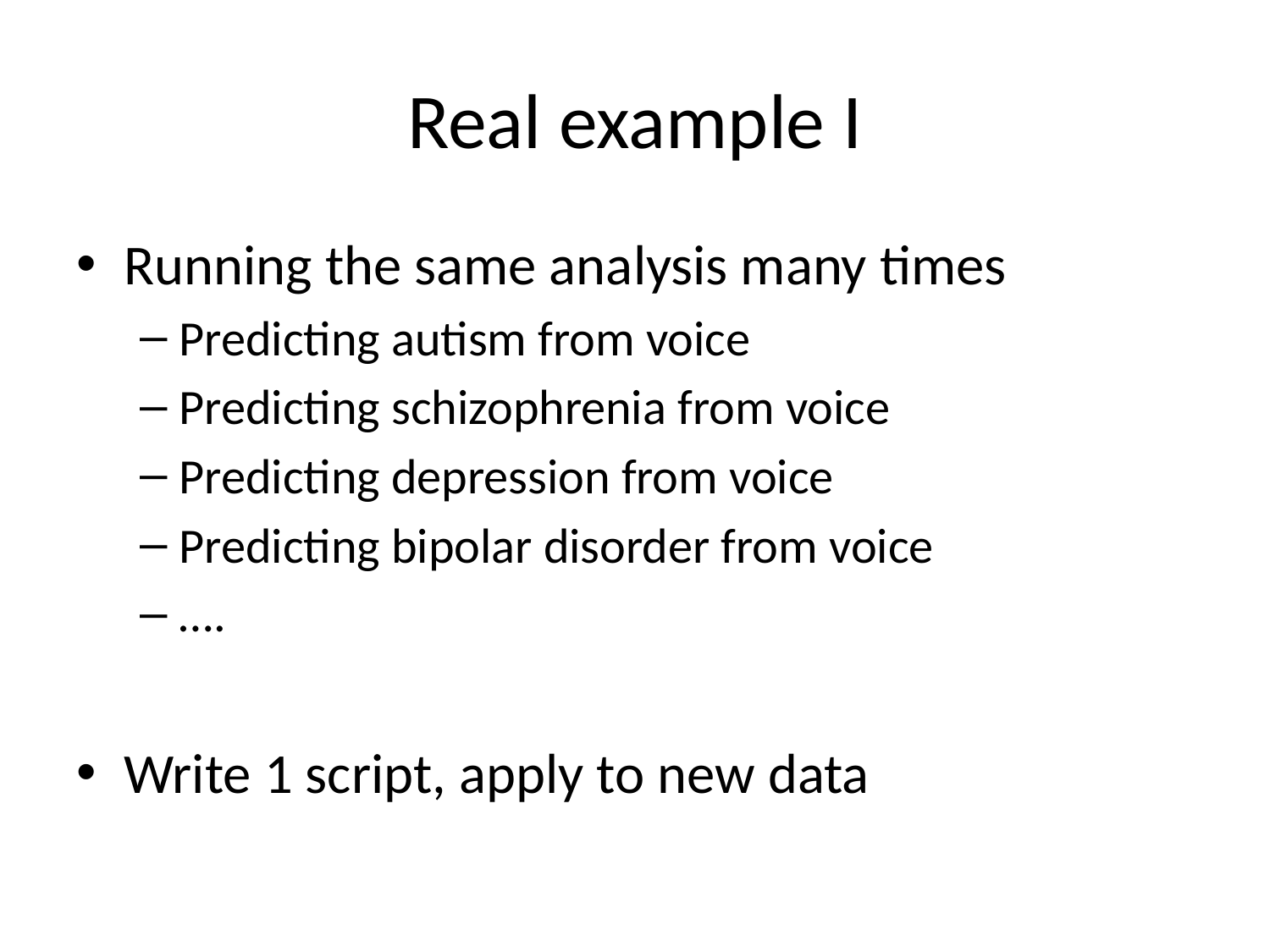

# Real example I
Running the same analysis many times
Predicting autism from voice
Predicting schizophrenia from voice
Predicting depression from voice
Predicting bipolar disorder from voice
….

Write 1 script, apply to new data